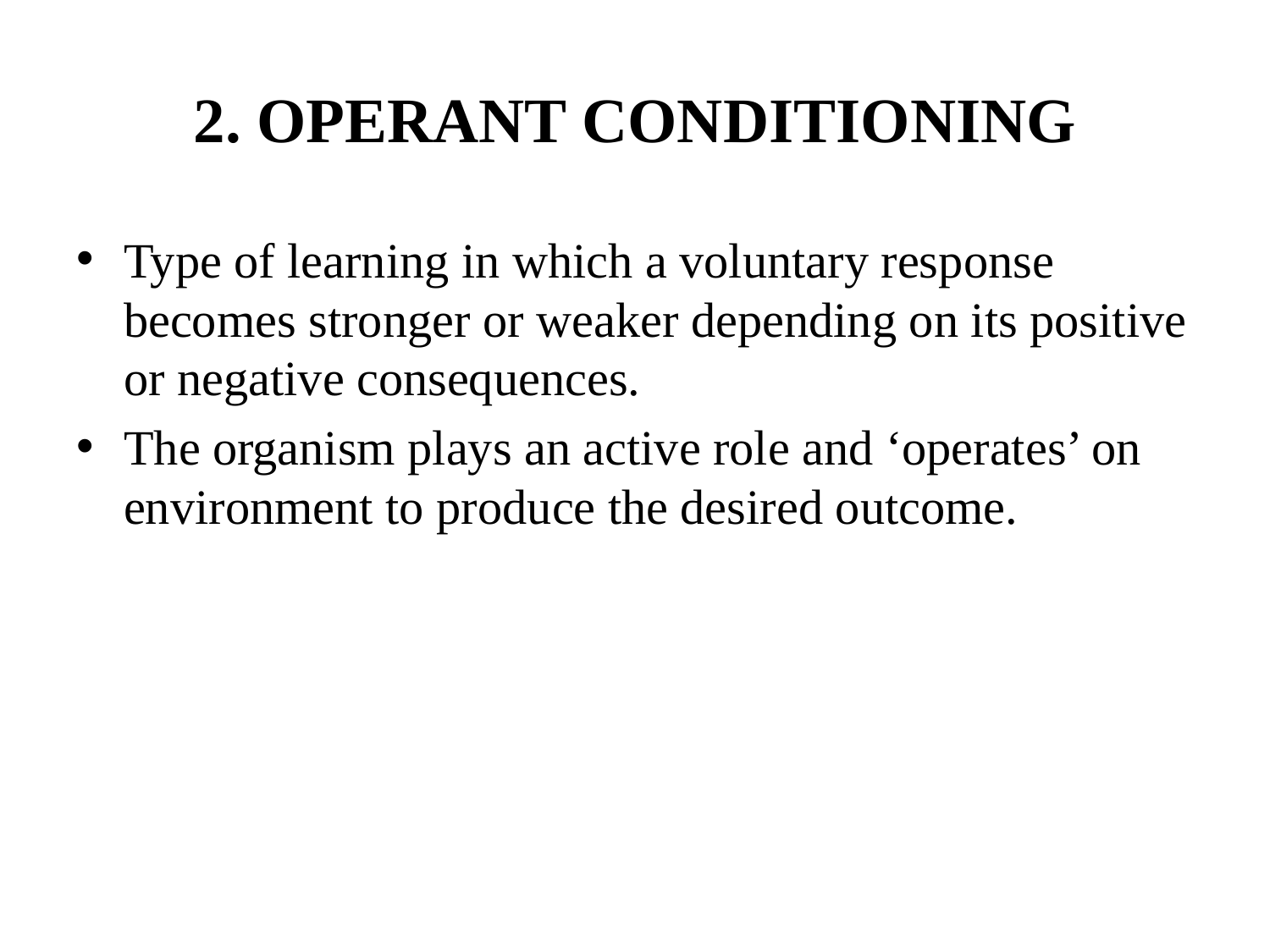

# 2. OPERANT CONDITIONING
Type of learning in which a voluntary response becomes stronger or weaker depending on its positive or negative consequences.
The organism plays an active role and ‘operates’ on environment to produce the desired outcome.